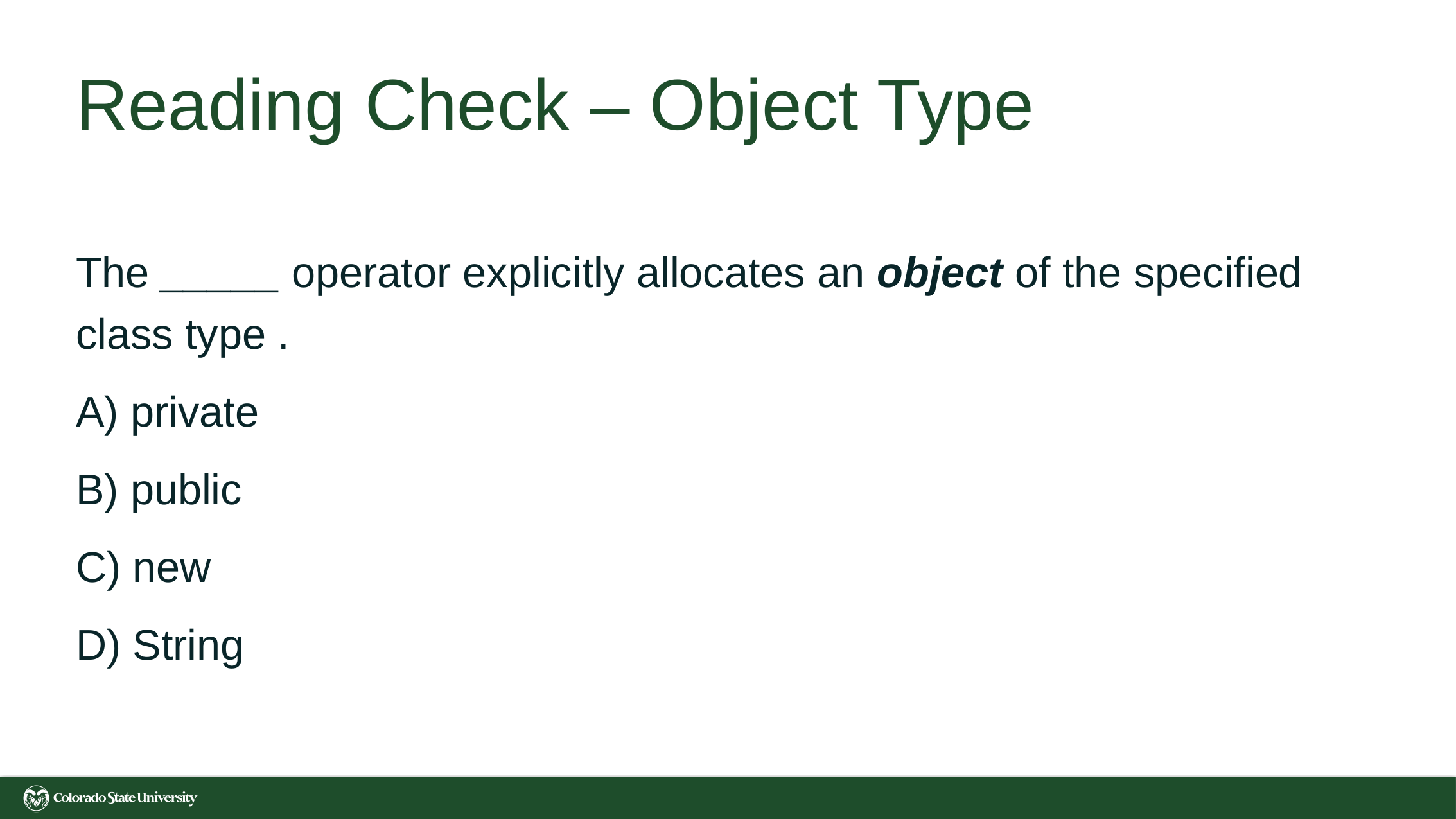

# Reading Check – Object Type
The _____ operator explicitly allocates an object of the specified class type .
A) private
B) public
C) new
D) String